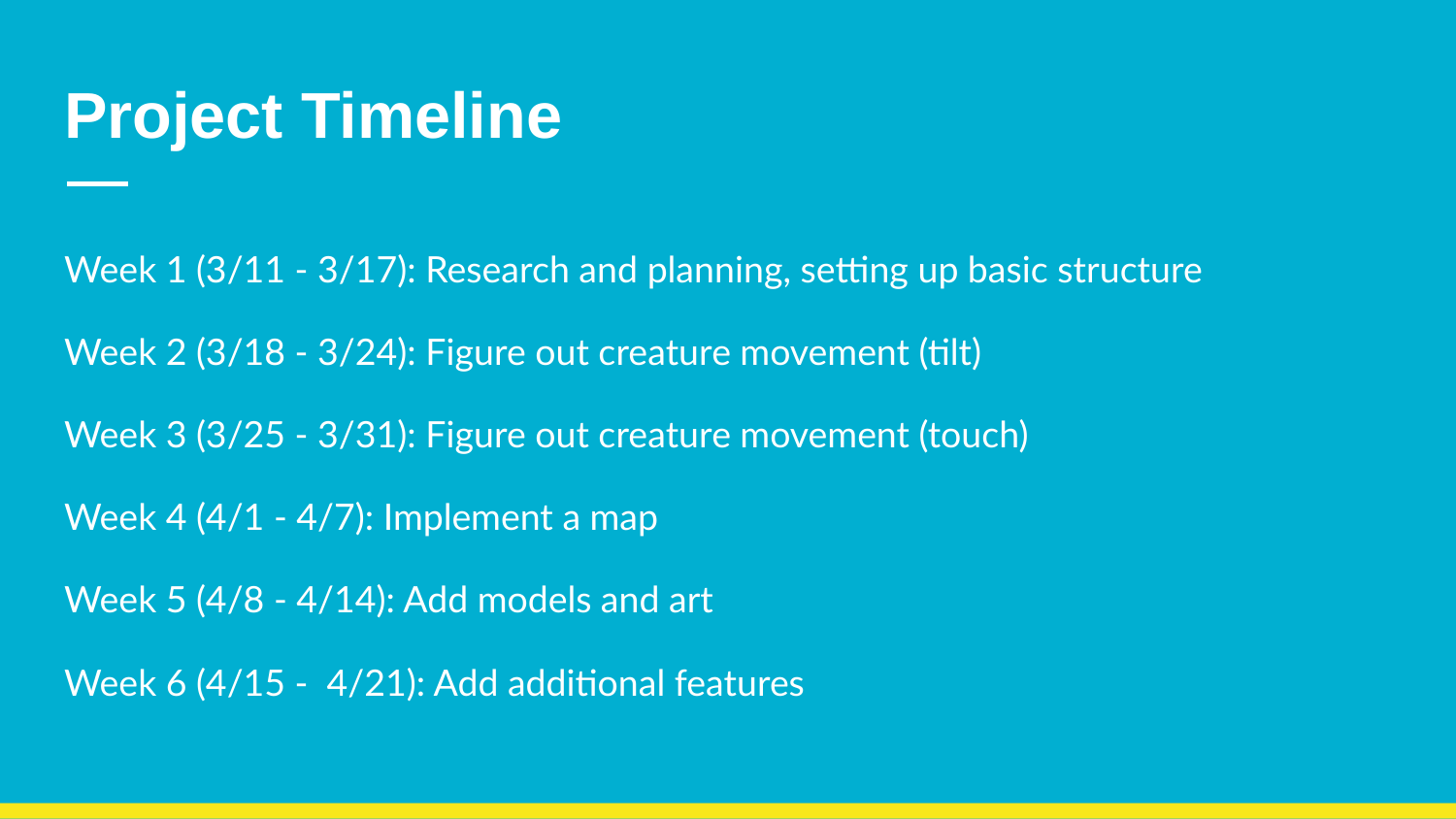

# Project Timeline
Week 1 (3/11 - 3/17): Research and planning, setting up basic structure
Week 2 (3/18 - 3/24): Figure out creature movement (tilt)
Week 3 (3/25 - 3/31): Figure out creature movement (touch)
Week 4 (4/1 - 4/7): Implement a map
Week 5 (4/8 - 4/14): Add models and art
Week 6 (4/15 -  4/21): Add additional features